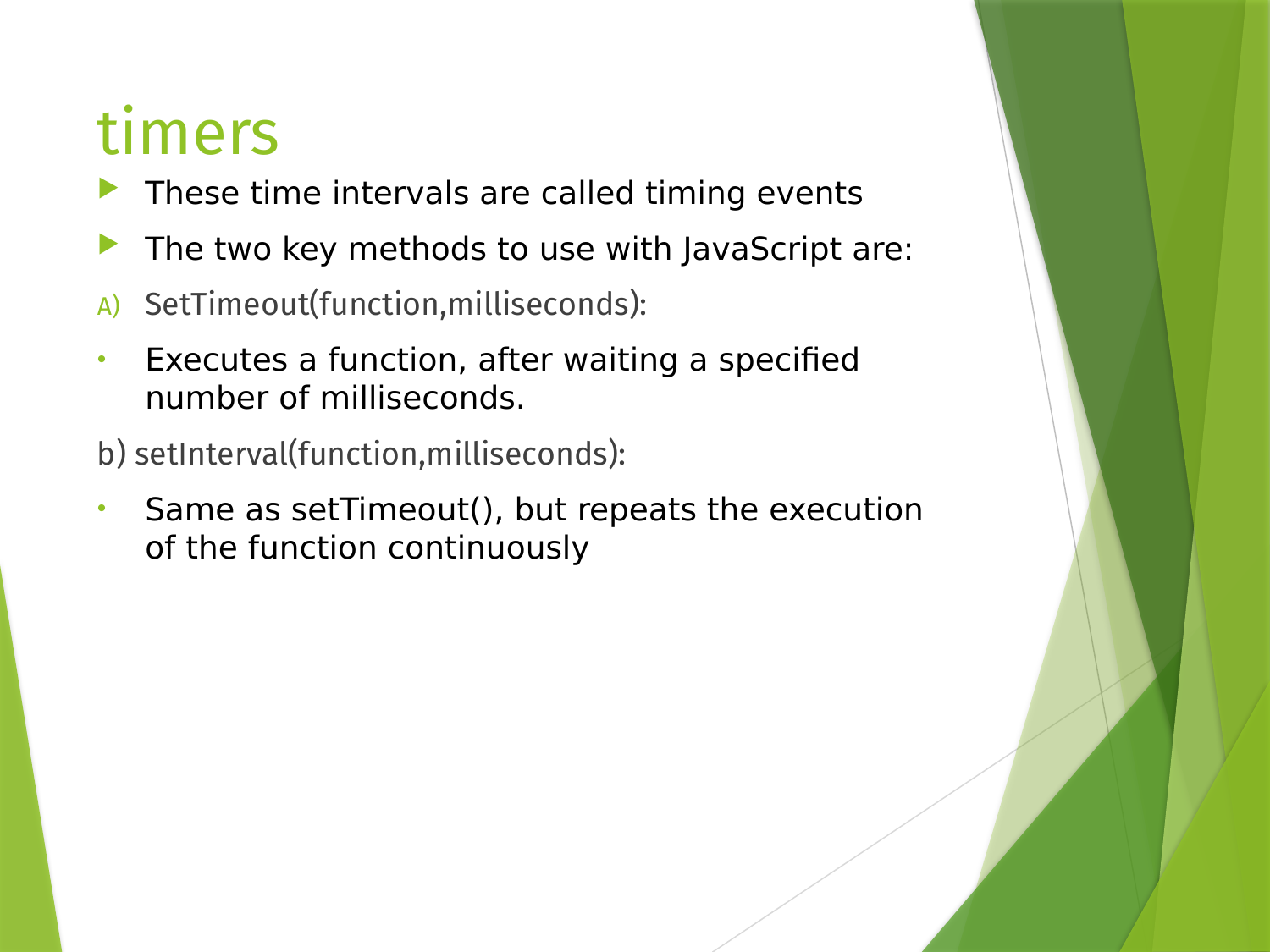

# timers
These time intervals are called timing events
The two key methods to use with JavaScript are:
SetTimeout(function,milliseconds):
Executes a function, after waiting a specified number of milliseconds.
b) setInterval(function,milliseconds):
Same as setTimeout(), but repeats the execution of the function continuously